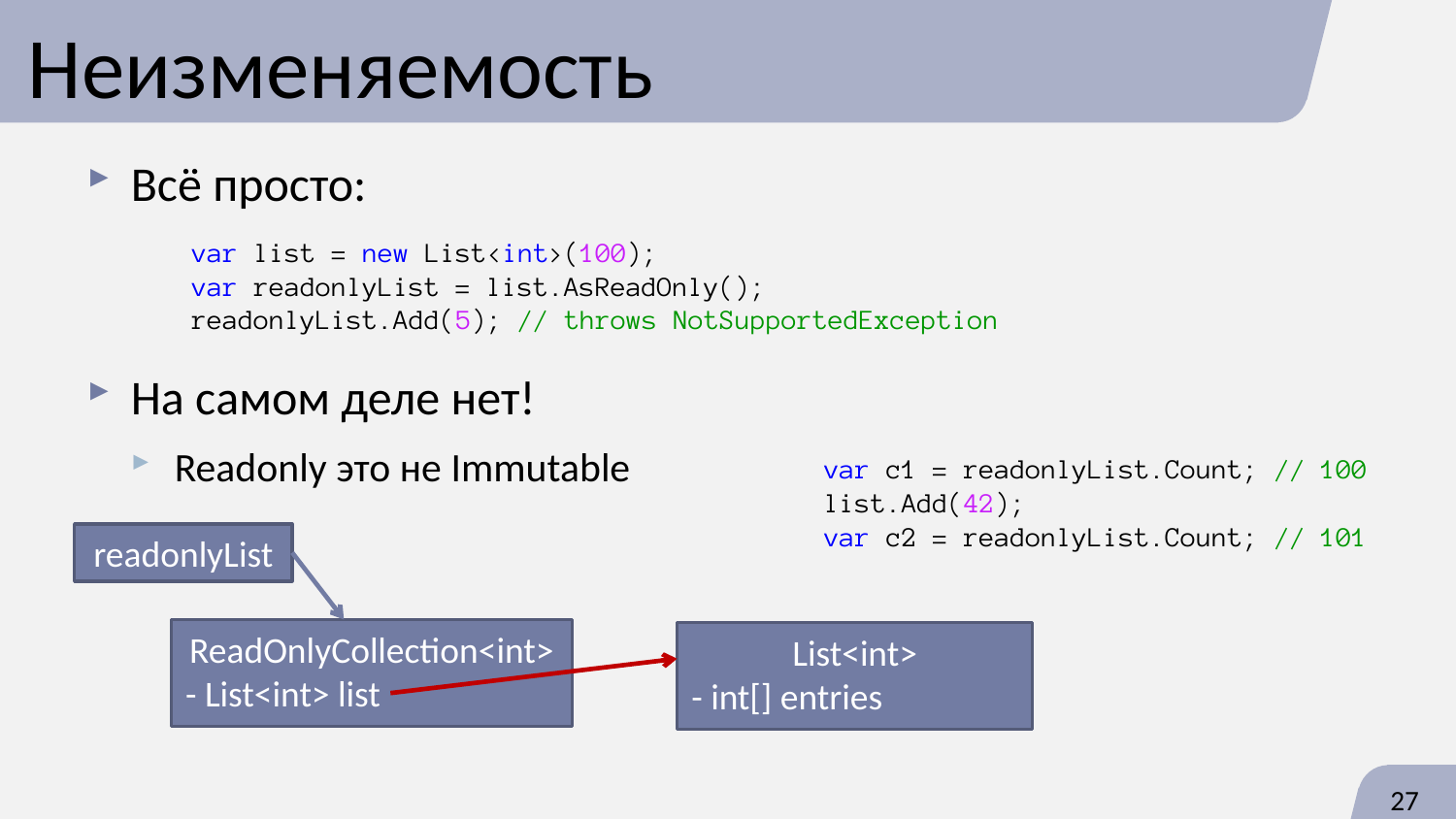

# Неизменяемость
Всё просто:
На самом деле нет!
Readonly это не Immutable
var list = new List<int>(100);
var readonlyList = list.AsReadOnly();
readonlyList.Add(5); // throws NotSupportedException

var c1 = readonlyList.Count; // 100
list.Add(42);
var c2 = readonlyList.Count; // 101
readonlyList
ReadOnlyCollection<int>
- List<int> list
List<int>
- int[] entries
27